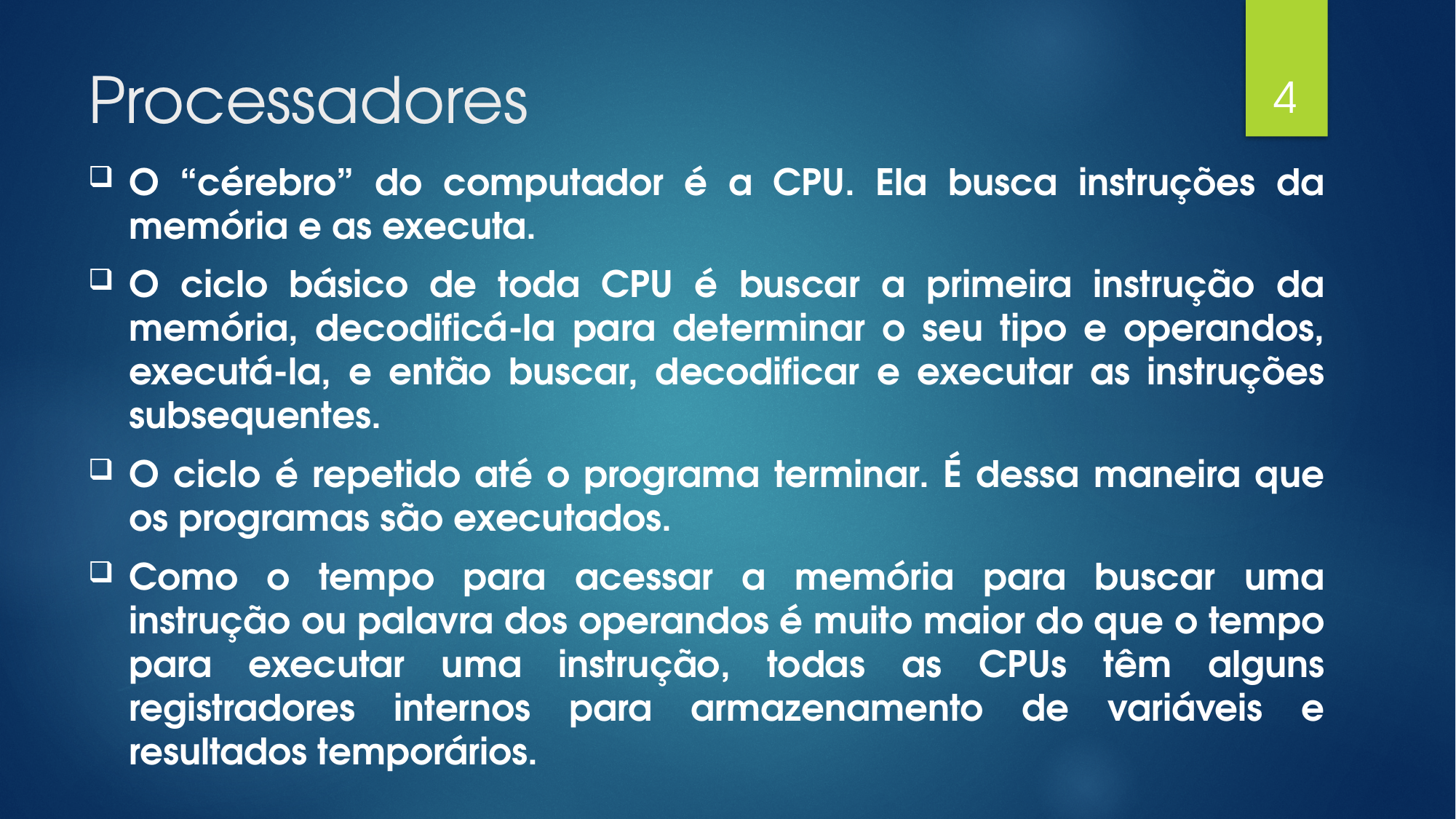

4
# Processadores
O “cérebro” do computador é a CPU. Ela busca instruções da memória e as executa.
O ciclo básico de toda CPU é buscar a primeira instrução da memória, decodificá-la para determinar o seu tipo e operandos, executá-la, e então buscar, decodificar e executar as instruções subsequentes.
O ciclo é repetido até o programa terminar. É dessa maneira que os programas são executados.
Como o tempo para acessar a memória para buscar uma instrução ou palavra dos operandos é muito maior do que o tempo para executar uma instrução, todas as CPUs têm alguns registradores internos para armazenamento de variáveis e resultados temporários.